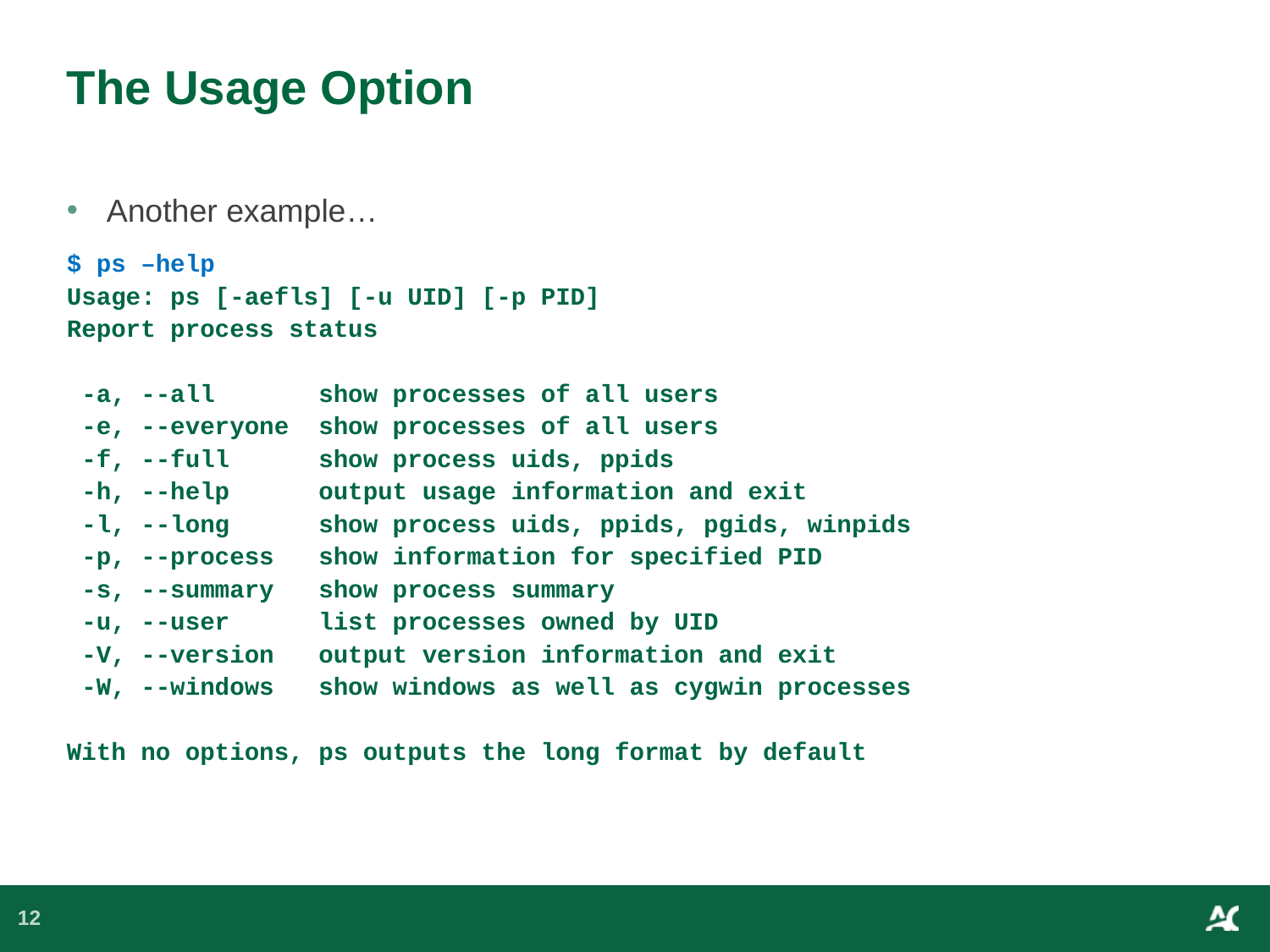

# The Usage Option
Another example…
$ ps –help
Usage: ps [-aefls] [-u UID] [-p PID]
Report process status
 -a, --all       show processes of all users
 -e, --everyone  show processes of all users
 -f, --full      show process uids, ppids
 -h, --help      output usage information and exit
 -l, --long      show process uids, ppids, pgids, winpids
 -p, --process   show information for specified PID
 -s, --summary   show process summary
 -u, --user      list processes owned by UID
 -V, --version   output version information and exit
 -W, --windows   show windows as well as cygwin processes
With no options, ps outputs the long format by default

12